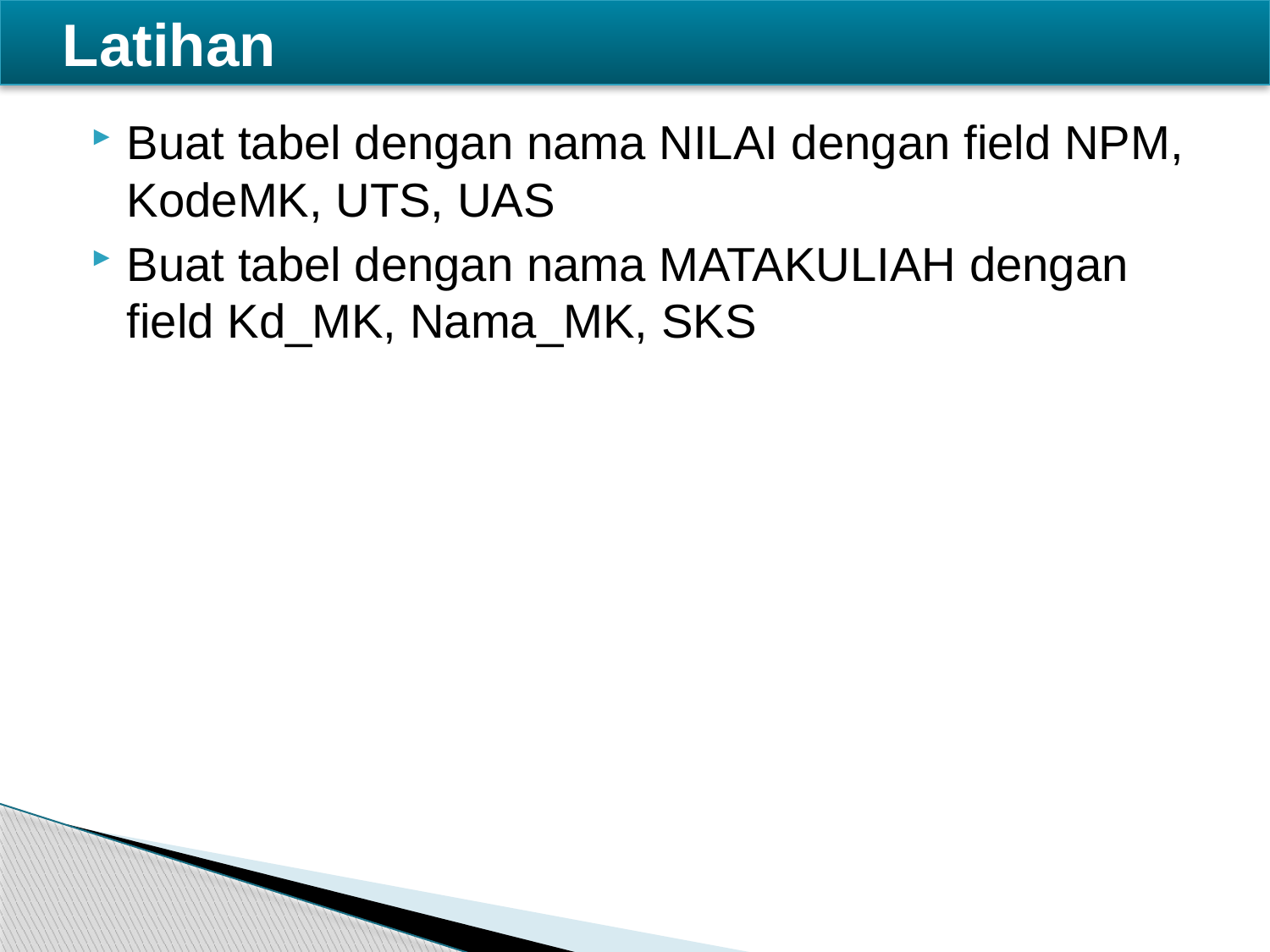

# Latihan
Buat tabel dengan nama NILAI dengan field NPM, KodeMK, UTS, UAS
Buat tabel dengan nama MATAKULIAH dengan field Kd_MK, Nama_MK, SKS